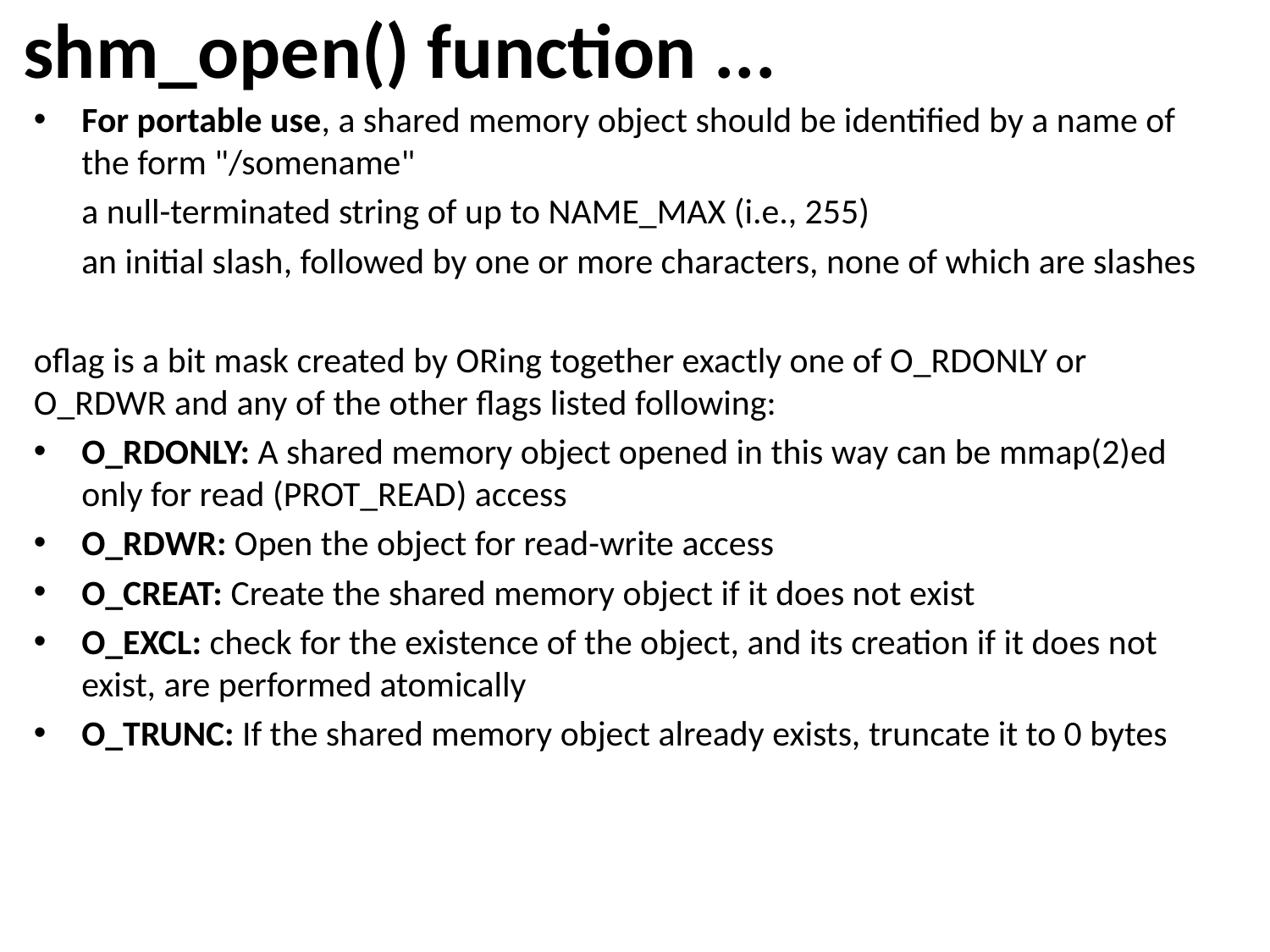

# shm_open() function ...
For portable use, a shared memory object should be identified by a name of the form "/somename"
	a null-terminated string of up to NAME_MAX (i.e., 255)
	an initial slash, followed by one or more characters, none of which are slashes

oflag is a bit mask created by ORing together exactly one of O_RDONLY or O_RDWR and any of the other flags listed following:
O_RDONLY: A shared memory object opened in this way can be mmap(2)ed only for read (PROT_READ) access
O_RDWR: Open the object for read-write access
O_CREAT: Create the shared memory object if it does not exist
O_EXCL: check for the existence of the object, and its creation if it does not exist, are performed atomically
O_TRUNC: If the shared memory object already exists, truncate it to 0 bytes